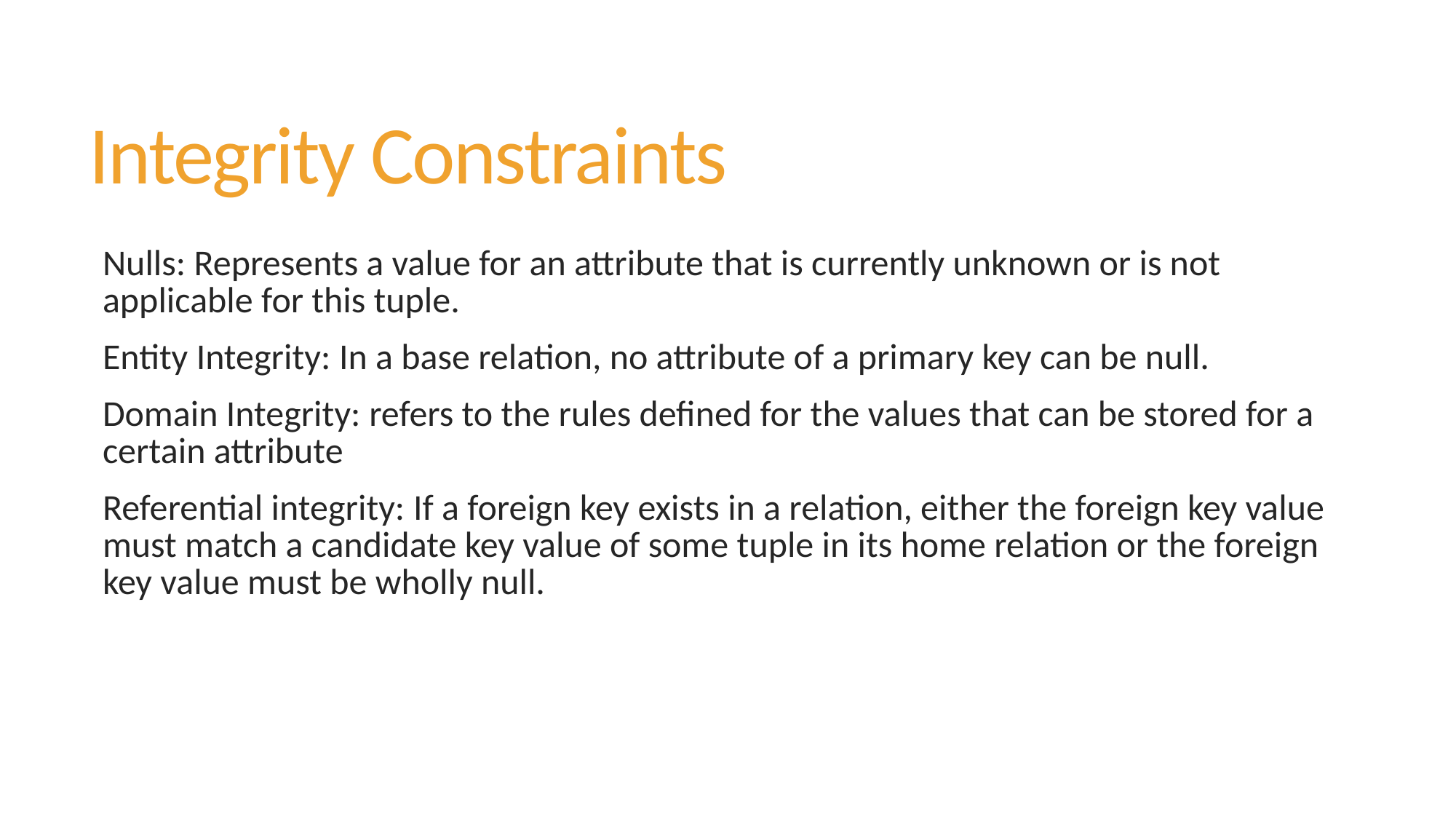

# Integrity Constraints
Nulls: Represents a value for an attribute that is currently unknown or is not applicable for this tuple.
Entity Integrity: In a base relation, no attribute of a primary key can be null.
Domain Integrity: refers to the rules defined for the values that can be stored for a certain attribute
Referential integrity: If a foreign key exists in a relation, either the foreign key value must match a candidate key value of some tuple in its home relation or the foreign key value must be wholly null.